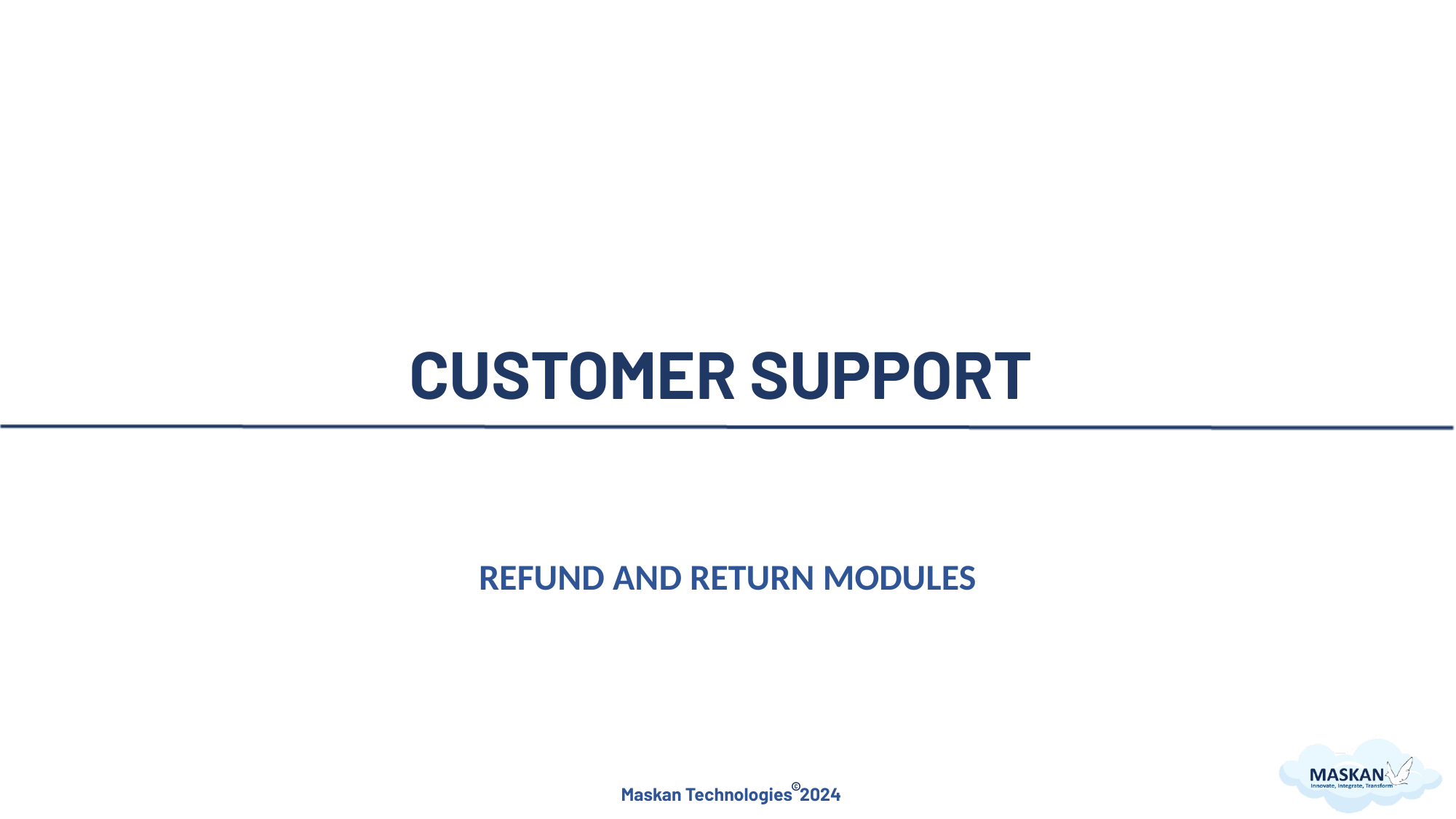

# CUSTOMER SUPPORT

REFUND AND RETURN MODULES